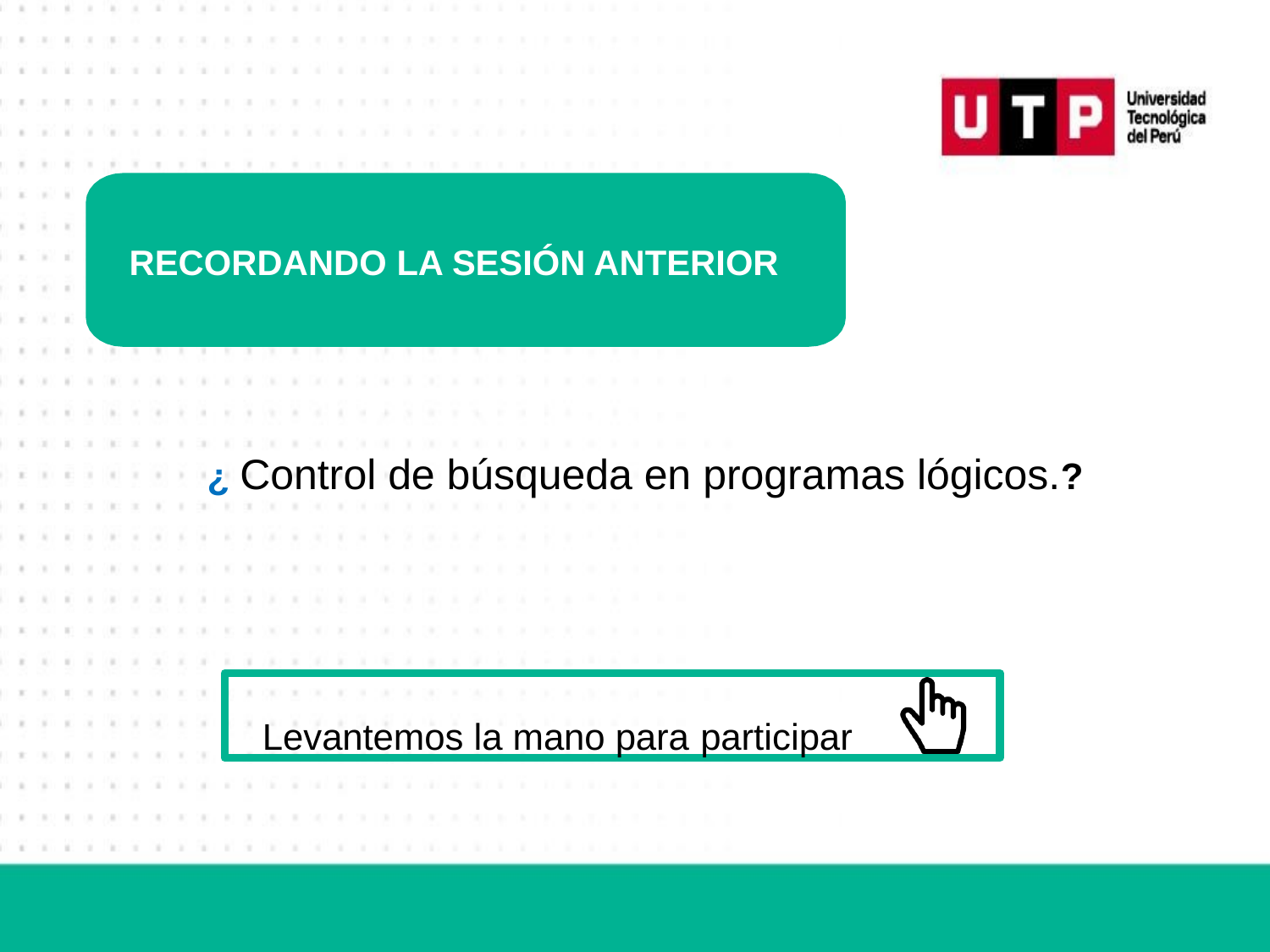

RECORDANDO LA SESIÓN ANTERIOR
 ¿ Control de búsqueda en programas lógicos.?

Levantemos la mano para participar